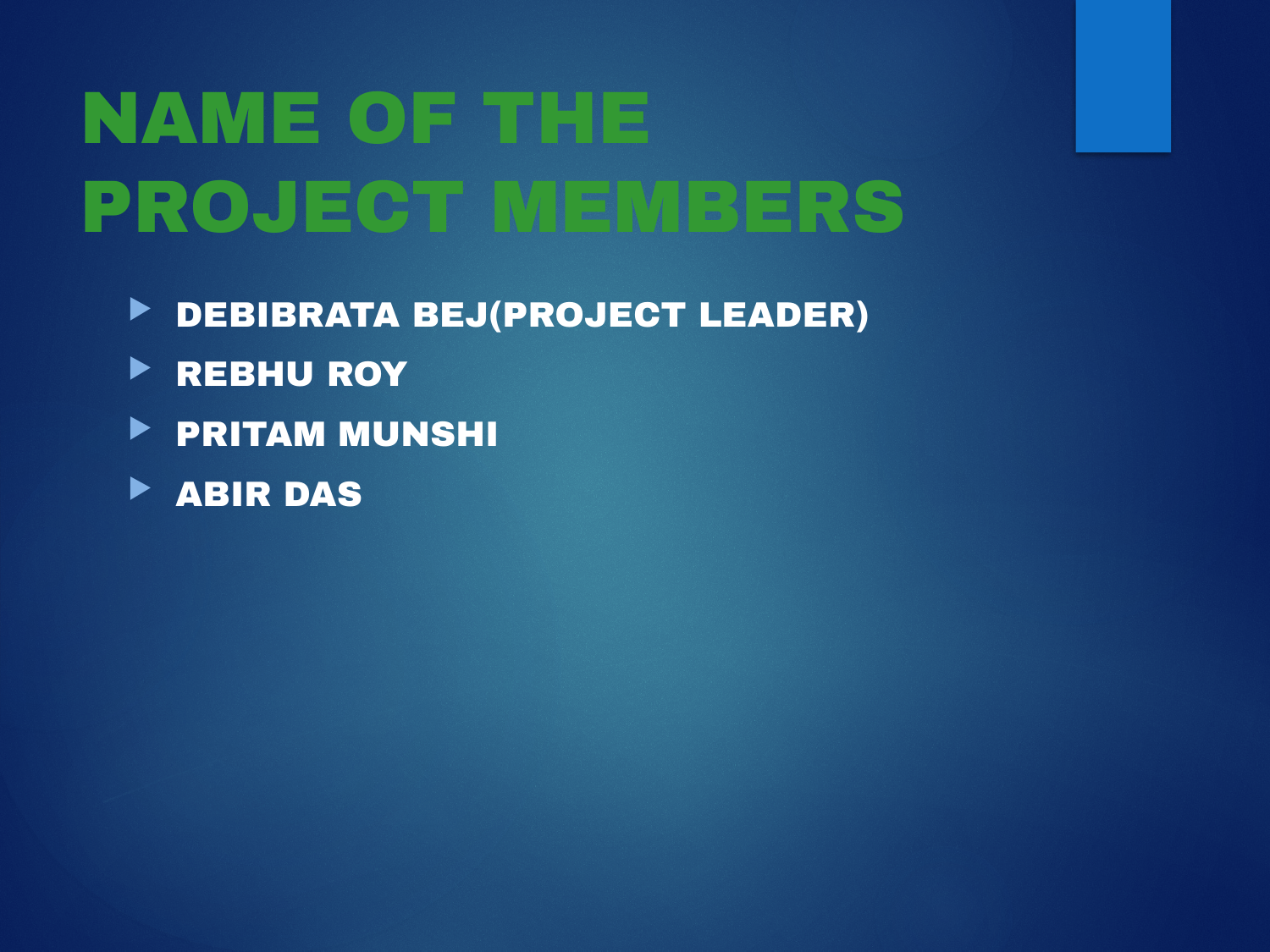

# NAME OF THE PROJECT MEMBERS
DEBIBRATA BEJ(PROJECT LEADER)
REBHU ROY
PRITAM MUNSHI
ABIR DAS